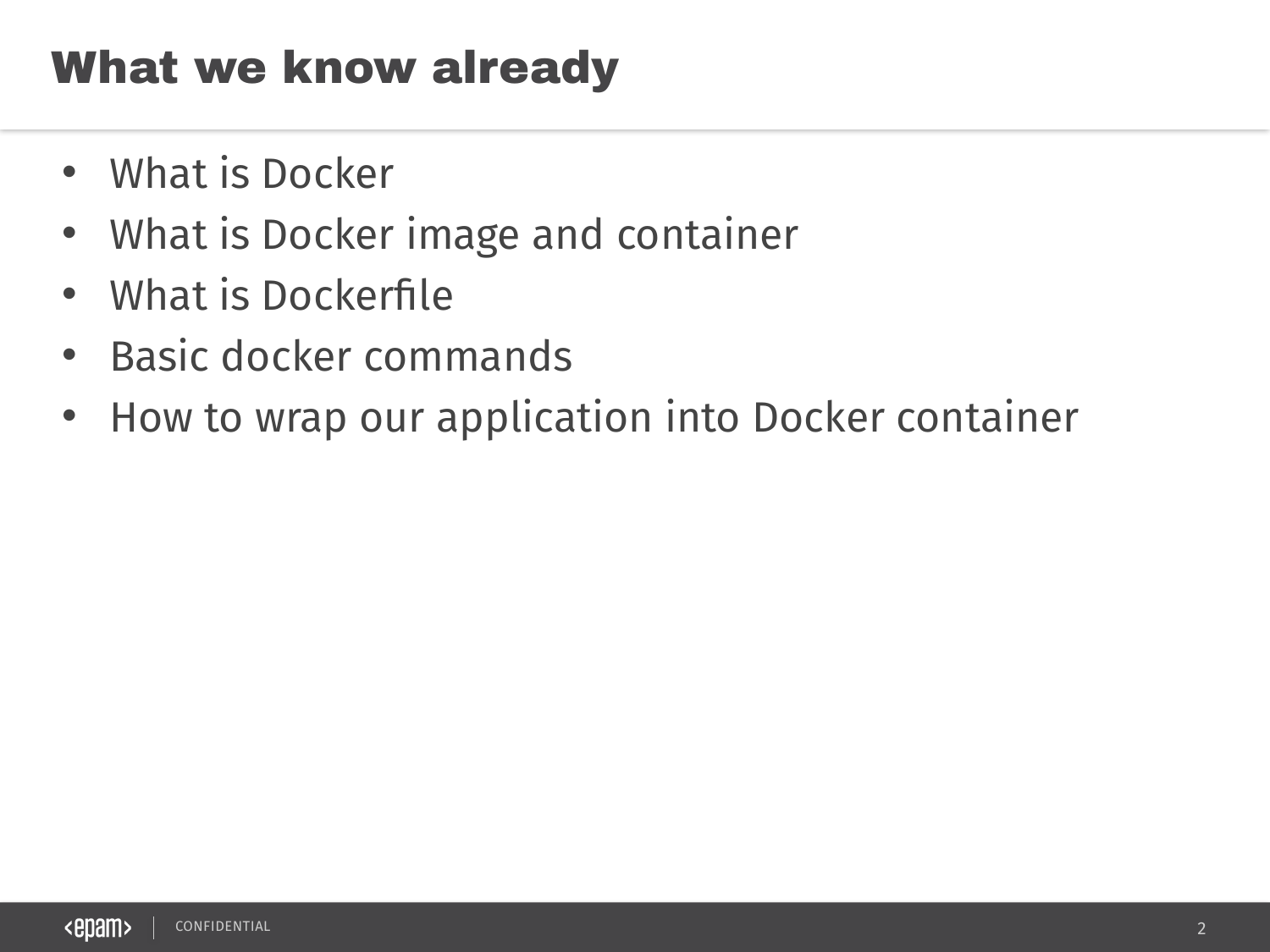

What we know already
What is Docker
What is Docker image and container
What is Dockerfile
Basic docker commands
How to wrap our application into Docker container